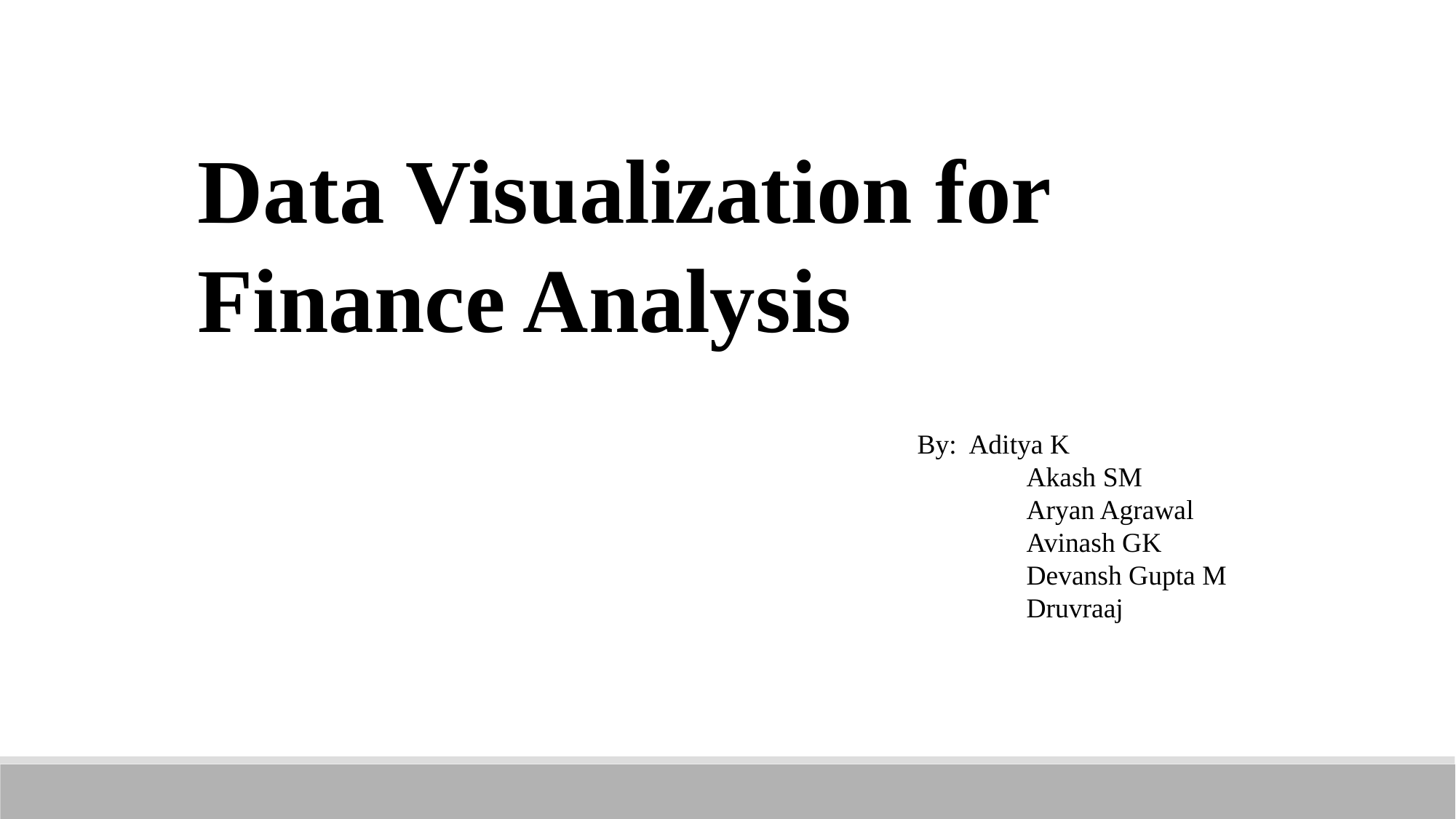

Data Visualization for Finance Analysis
By:  Aditya K
	Akash SM
	Aryan Agrawal
	Avinash GK
	Devansh Gupta M
	Druvraaj